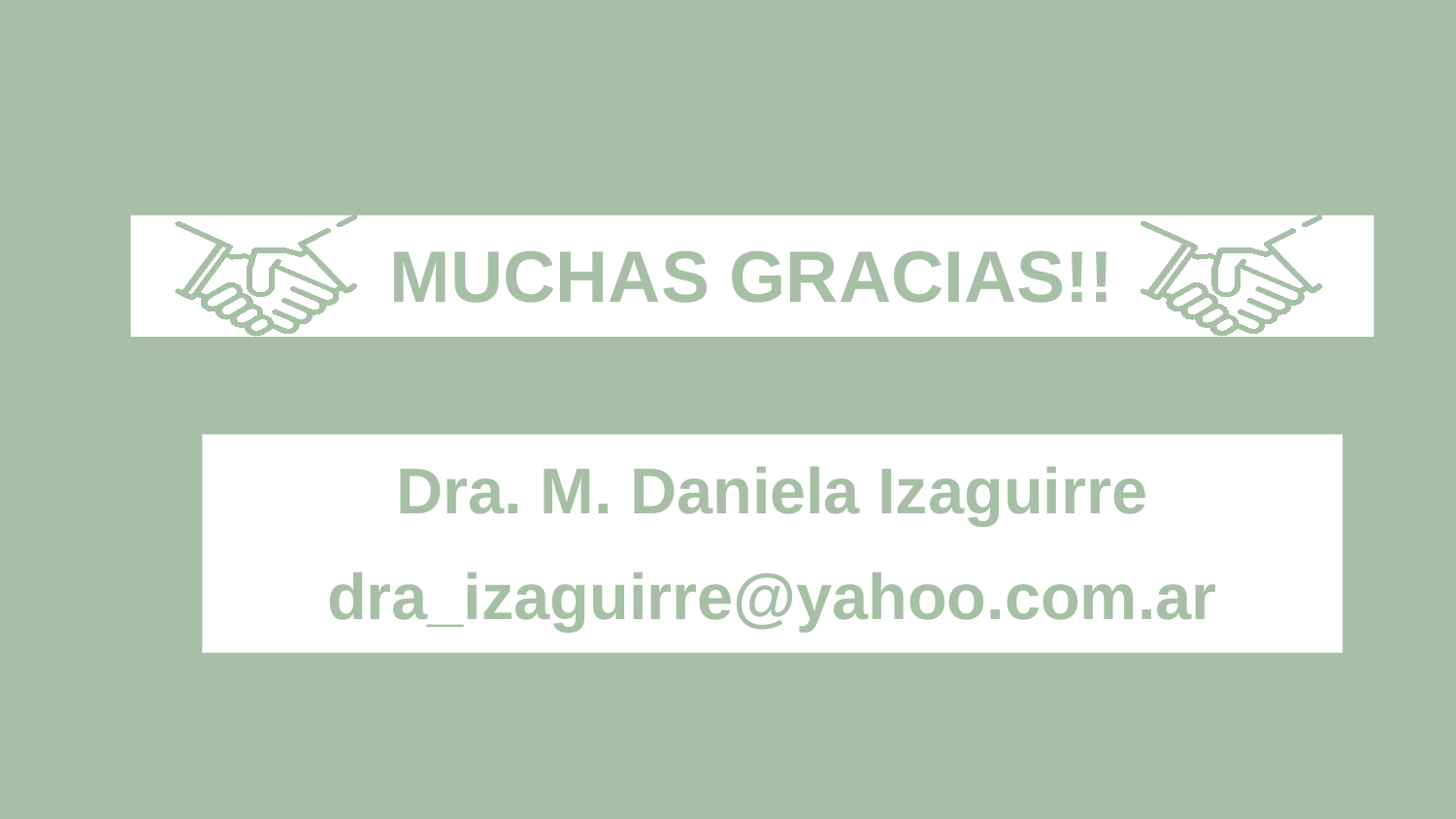

# MUCHAS GRACIAS!!

Dra. M. Daniela Izaguirre
dra_izaguirre@yahoo.com.ar